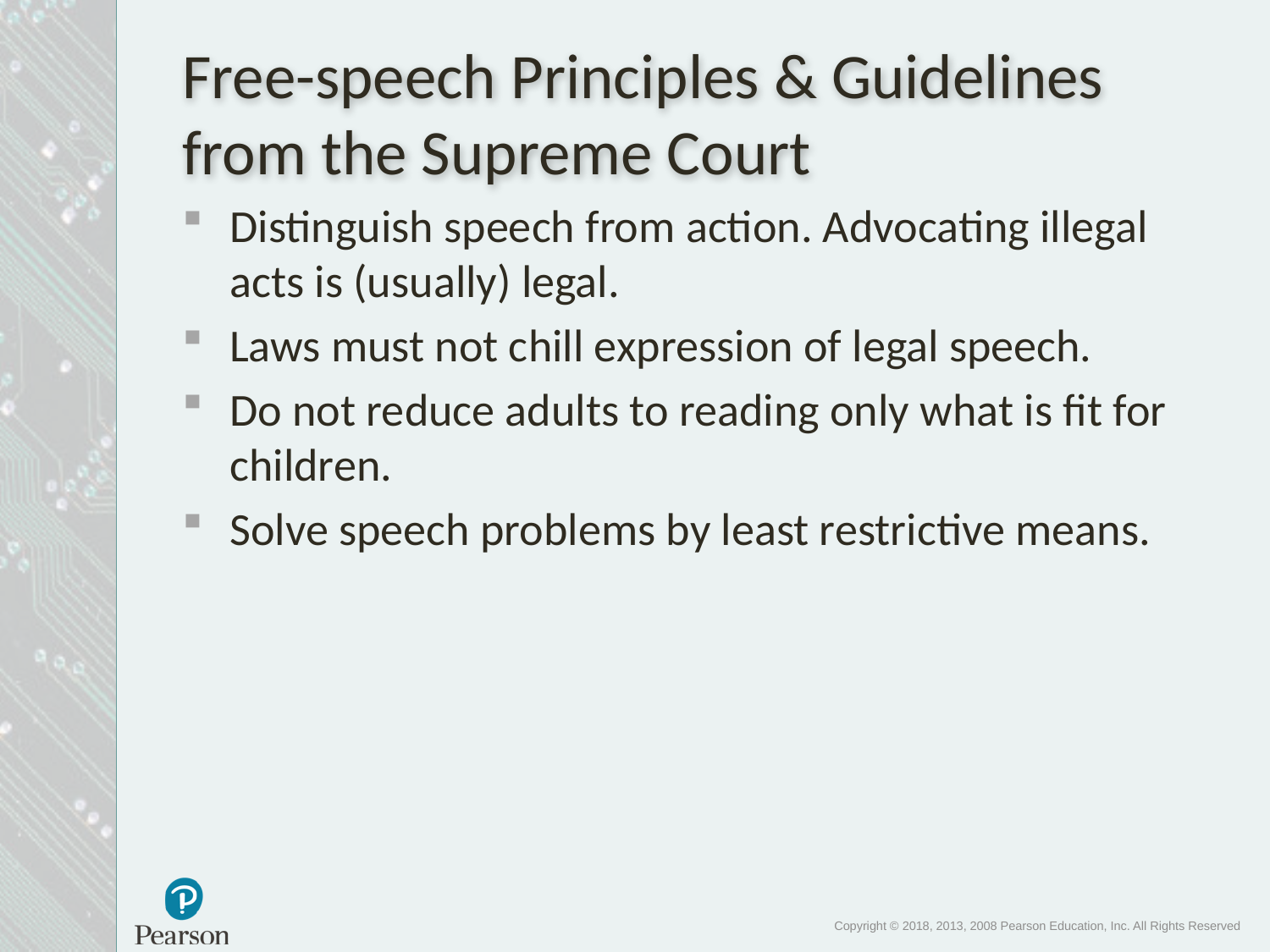

# Free-speech Principles & Guidelines from the Supreme Court
Distinguish speech from action. Advocating illegal acts is (usually) legal.
Laws must not chill expression of legal speech.
Do not reduce adults to reading only what is fit for children.
Solve speech problems by least restrictive means.

Copyright © 2018, 2013, 2008 Pearson Education, Inc. All Rights Reserved